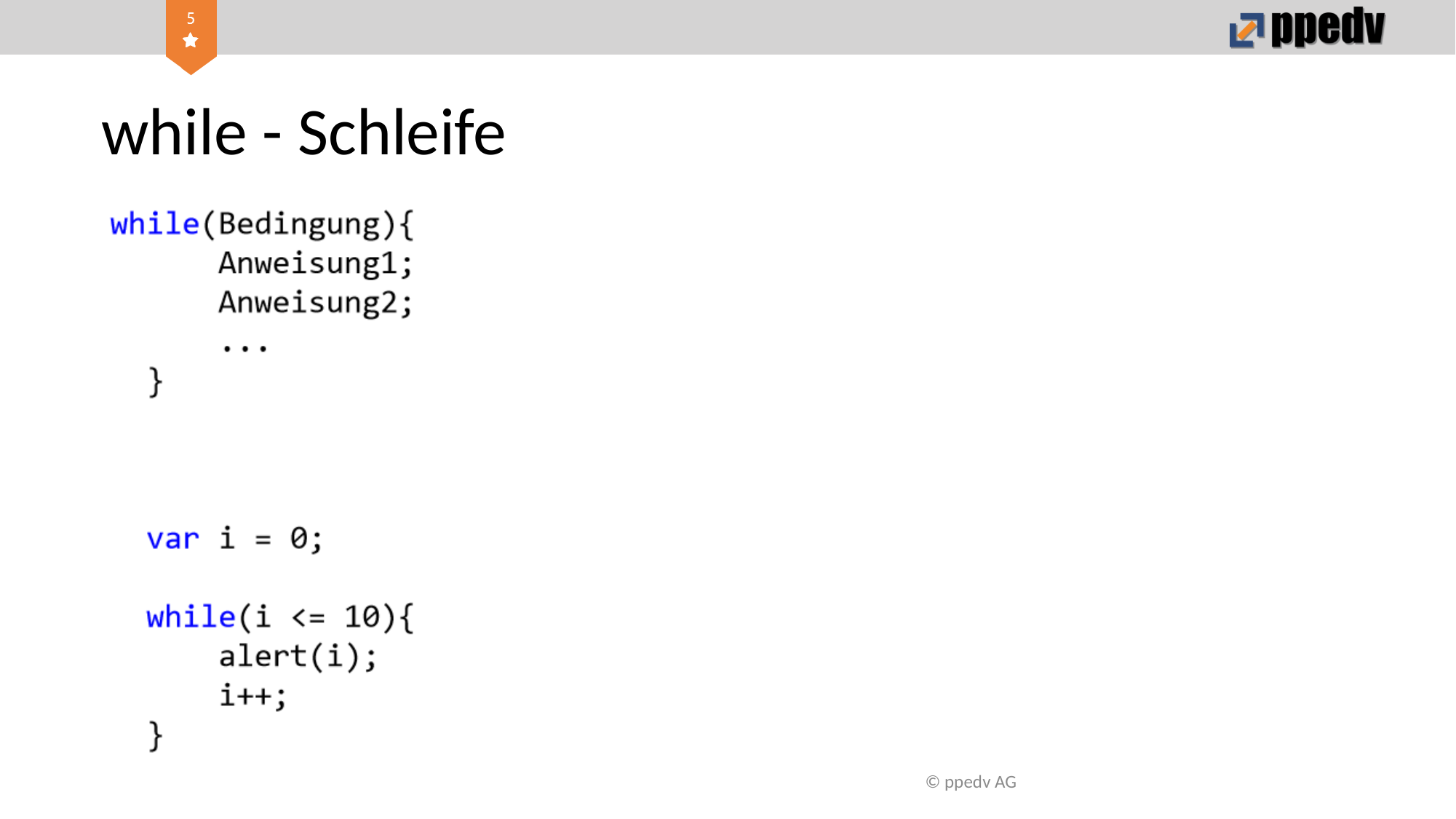

# while - Schleife

© ppedv AG